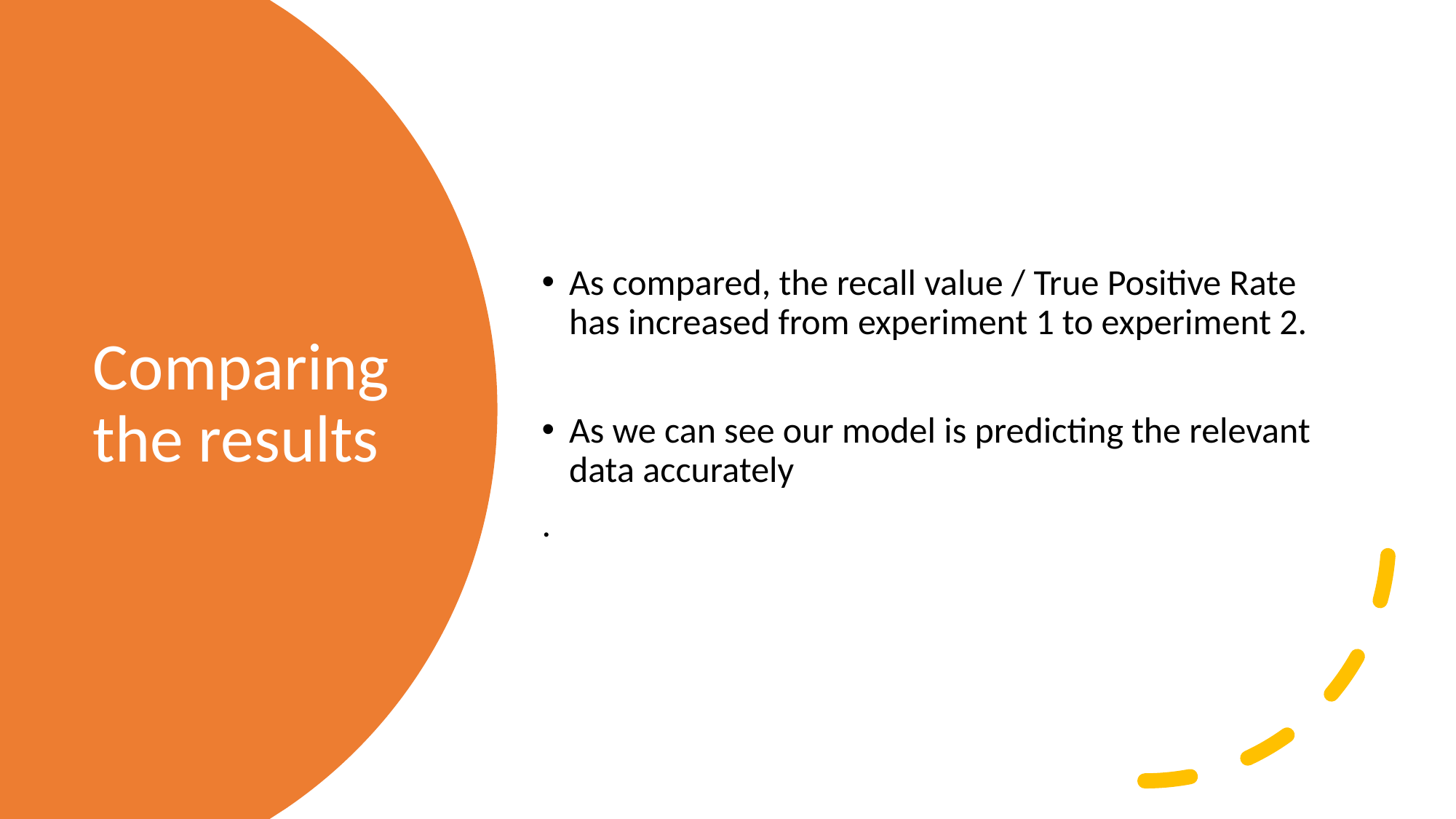

As compared, the recall value / True Positive Rate has increased from experiment 1 to experiment 2.

As we can see our model is predicting the relevant data accurately
.
# Comparing the results